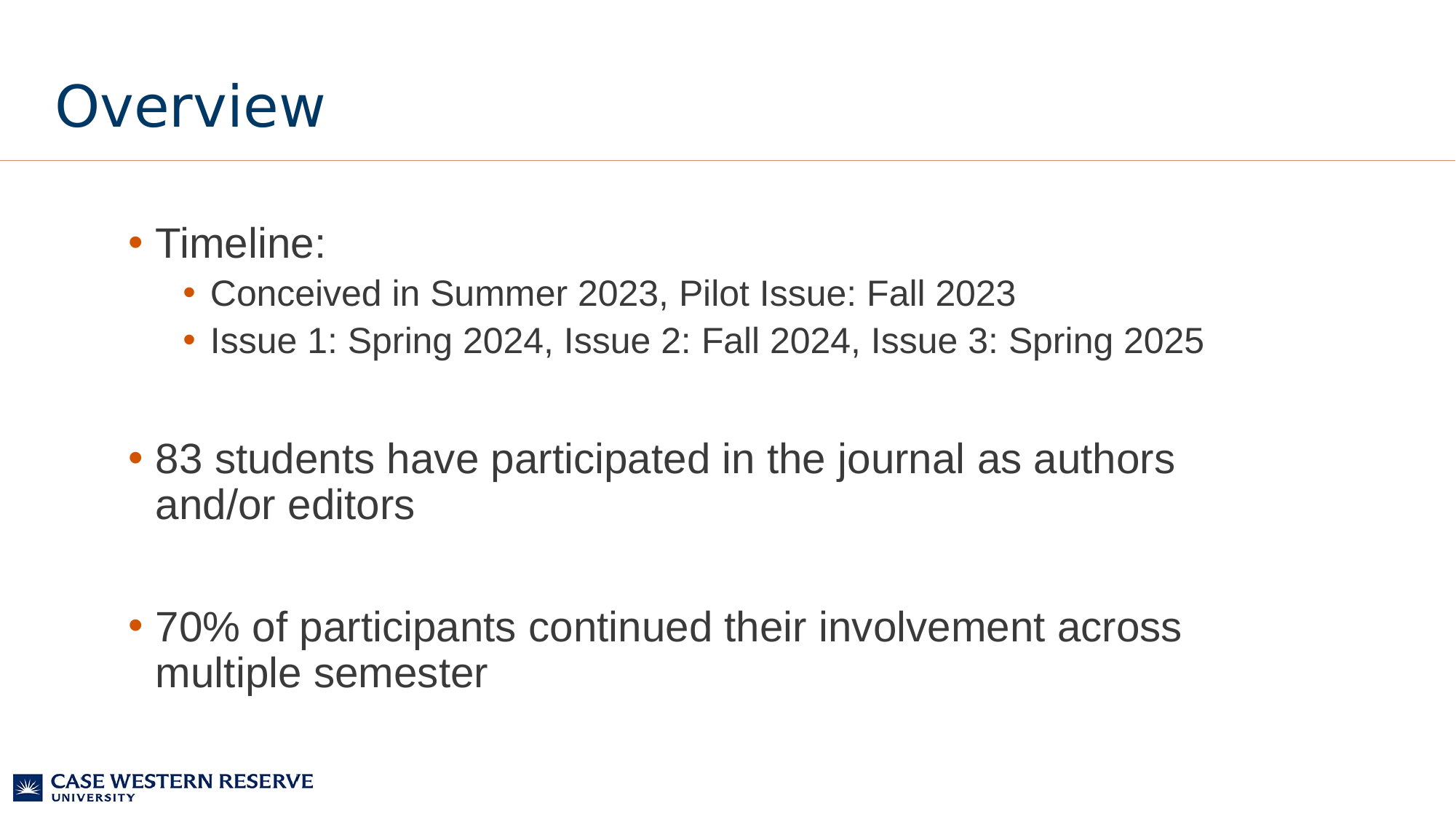

# Overview
Timeline:
Conceived in Summer 2023, Pilot Issue: Fall 2023
Issue 1: Spring 2024, Issue 2: Fall 2024, Issue 3: Spring 2025

83 students have participated in the journal as authors and/or editors

70% of participants continued their involvement across multiple semester